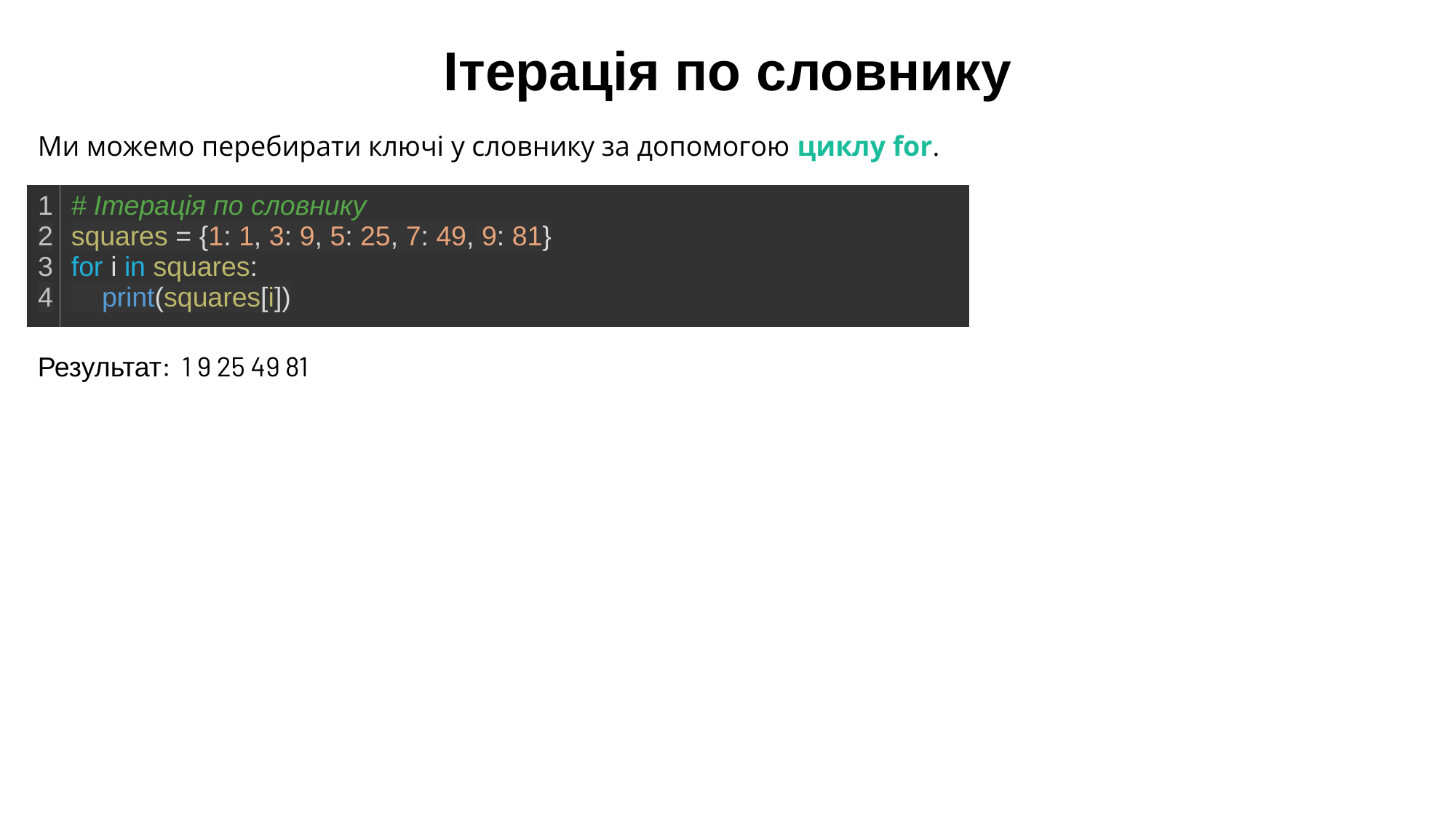

Ітерація по словнику
Ми можемо перебирати ключі у словнику за допомогою циклу for.
| 1 2 3 4 | # Ітерація по словнику squares = {1: 1, 3: 9, 5: 25, 7: 49, 9: 81} for i in squares:     print(squares[i]) |
| --- | --- |
Результат:  1 9 25 49 81